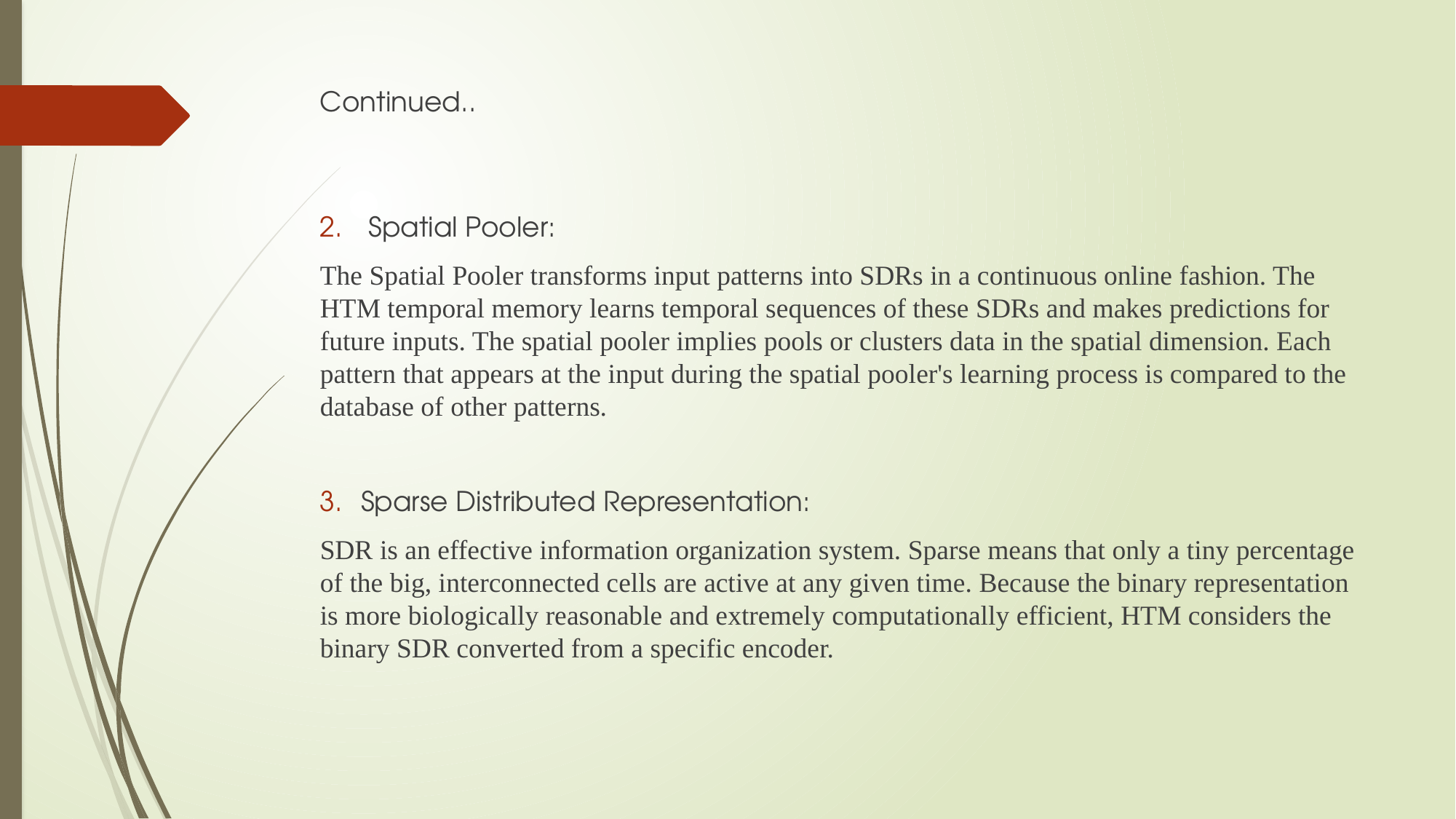

Continued..

 Spatial Pooler:
The Spatial Pooler transforms input patterns into SDRs in a continuous online fashion. The HTM temporal memory learns temporal sequences of these SDRs and makes predictions for future inputs. The spatial pooler implies pools or clusters data in the spatial dimension. Each pattern that appears at the input during the spatial pooler's learning process is compared to the database of other patterns.

Sparse Distributed Representation:
SDR is an effective information organization system. Sparse means that only a tiny percentage of the big, interconnected cells are active at any given time. Because the binary representation is more biologically reasonable and extremely computationally efficient, HTM considers the binary SDR converted from a specific encoder.